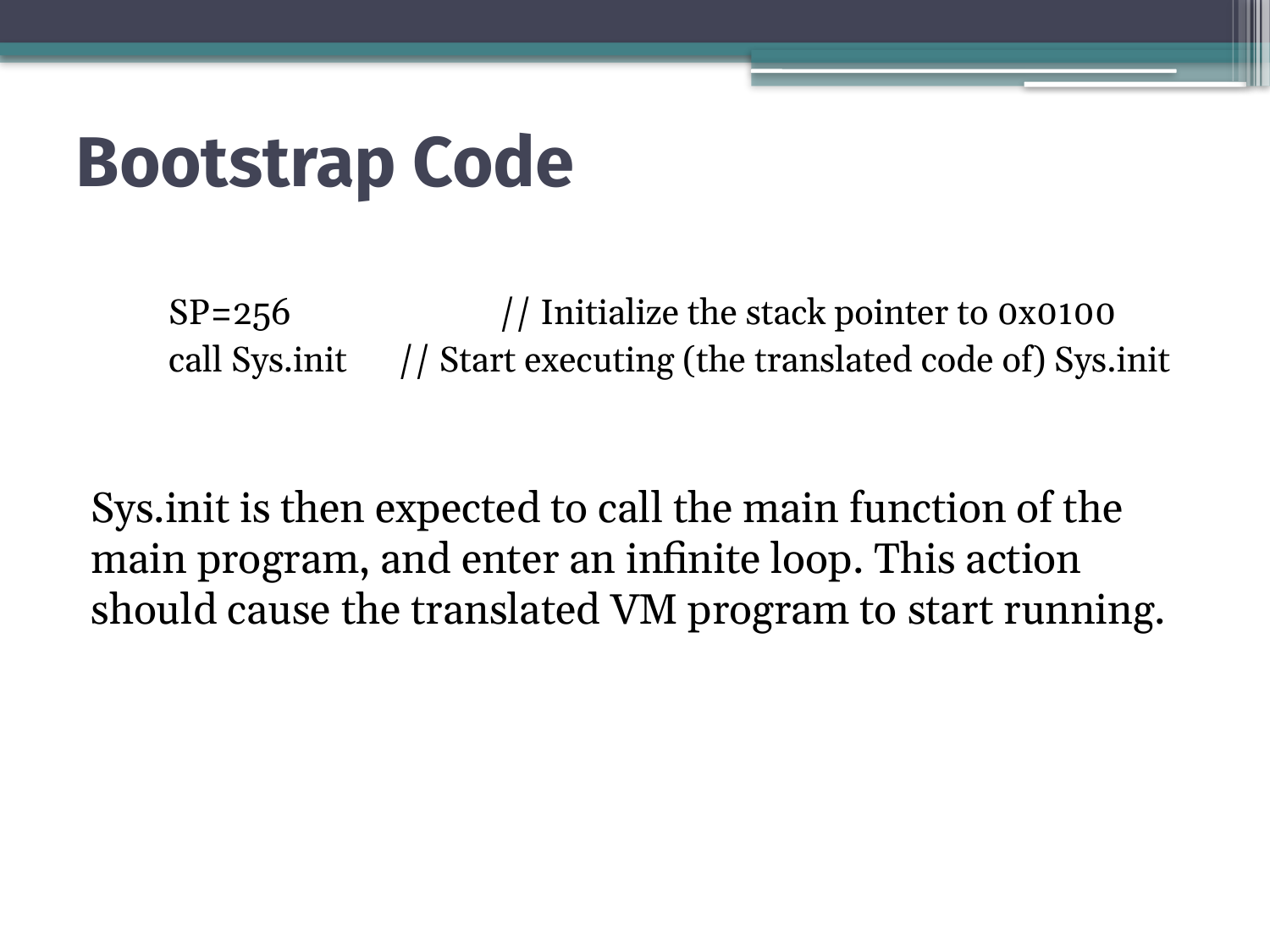

# Bootstrap Code

SP=256 	         // Initialize the stack pointer to 0x0100
call Sys.init      // Start executing (the translated code of) Sys.init

Sys.init is then expected to call the main function of the main program, and enter an infinite loop. This action should cause the translated VM program to start running.